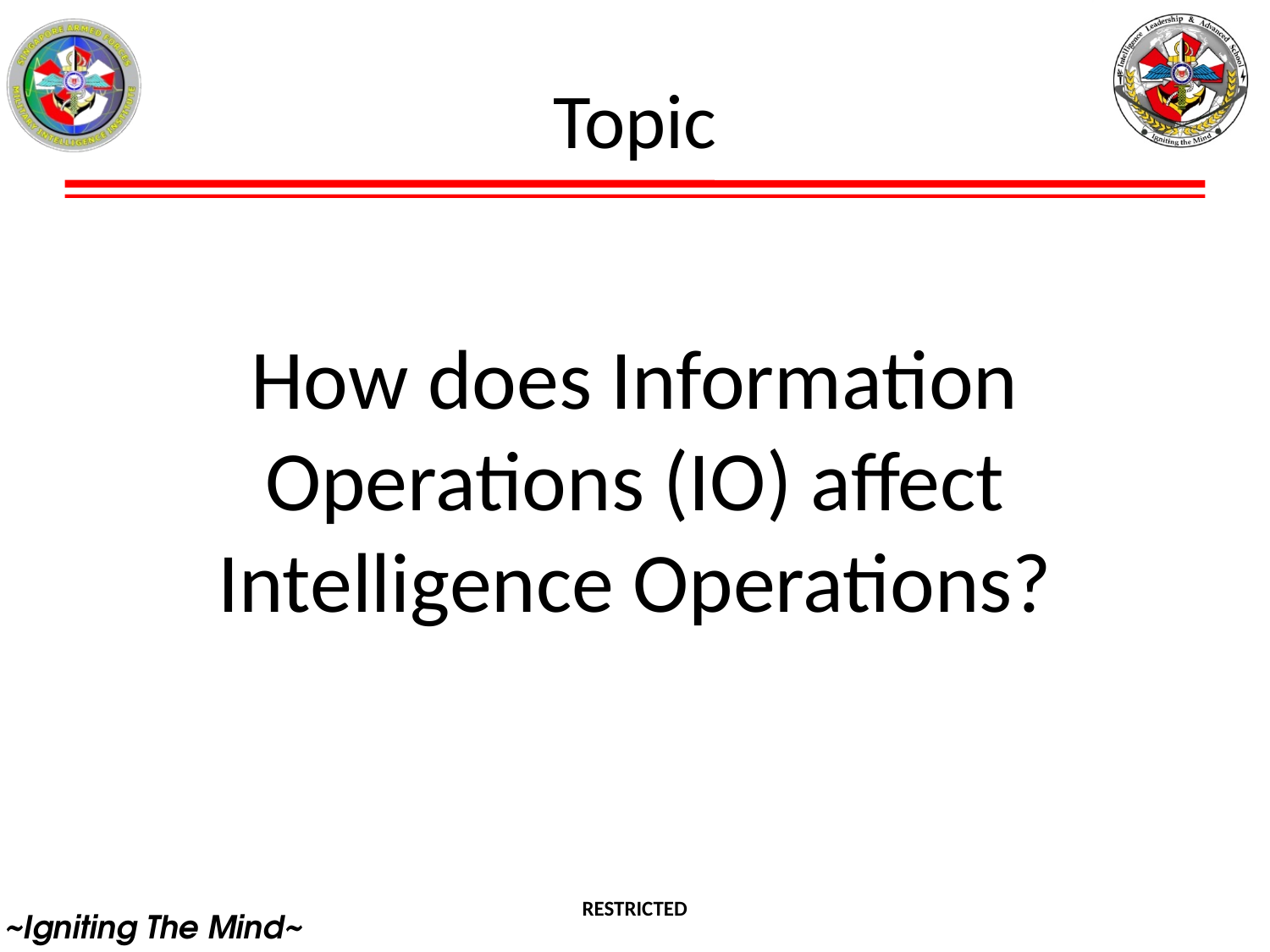

# Topic
How does Information Operations (IO) affect Intelligence Operations?

RESTRICTED